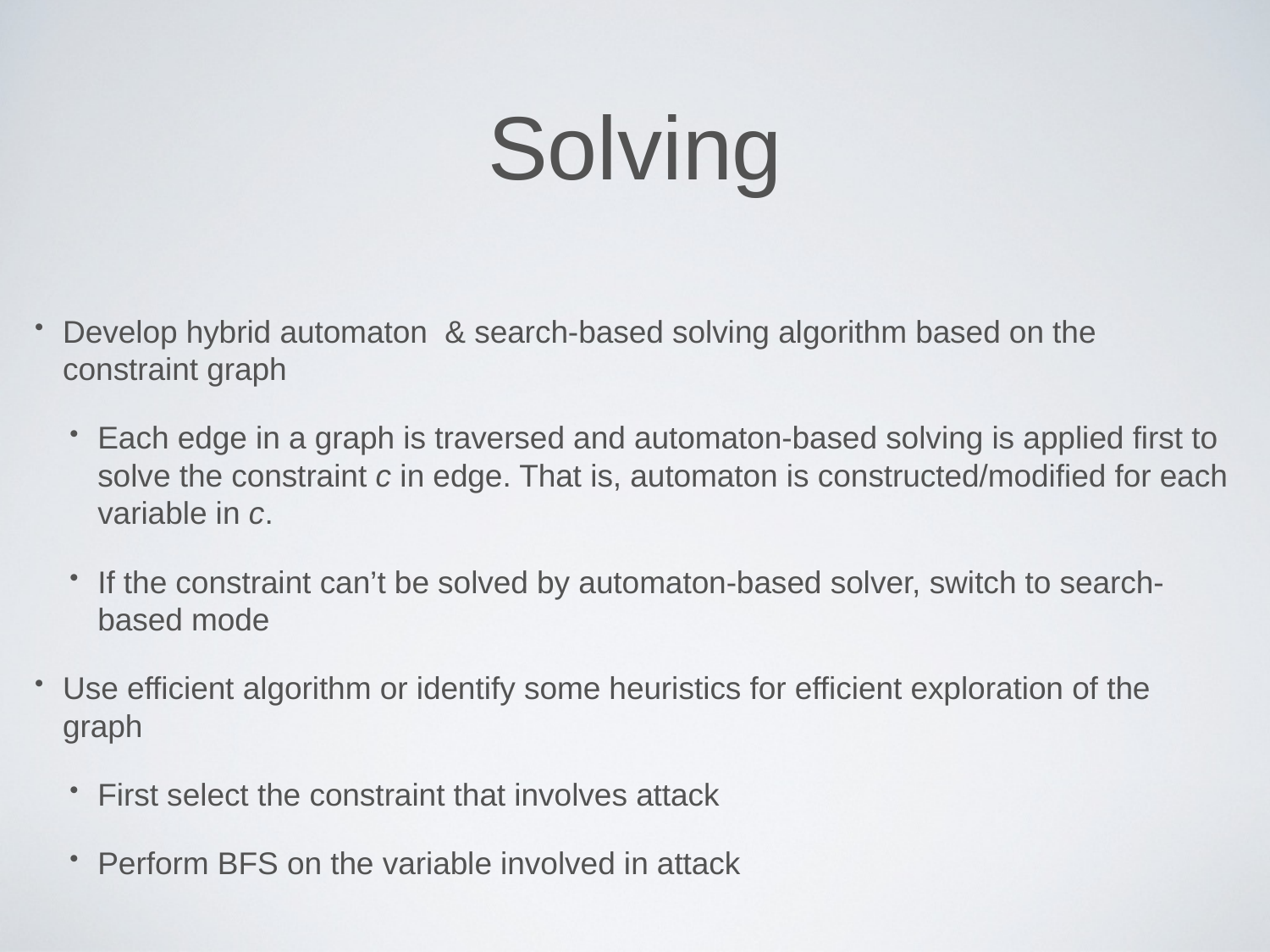

# Solving
Develop hybrid automaton  & search-based solving algorithm based on the constraint graph
Each edge in a graph is traversed and automaton-based solving is applied first to solve the constraint c in edge. That is, automaton is constructed/modified for each variable in c.
If the constraint can’t be solved by automaton-based solver, switch to search-based mode
Use efficient algorithm or identify some heuristics for efficient exploration of the graph
First select the constraint that involves attack
Perform BFS on the variable involved in attack